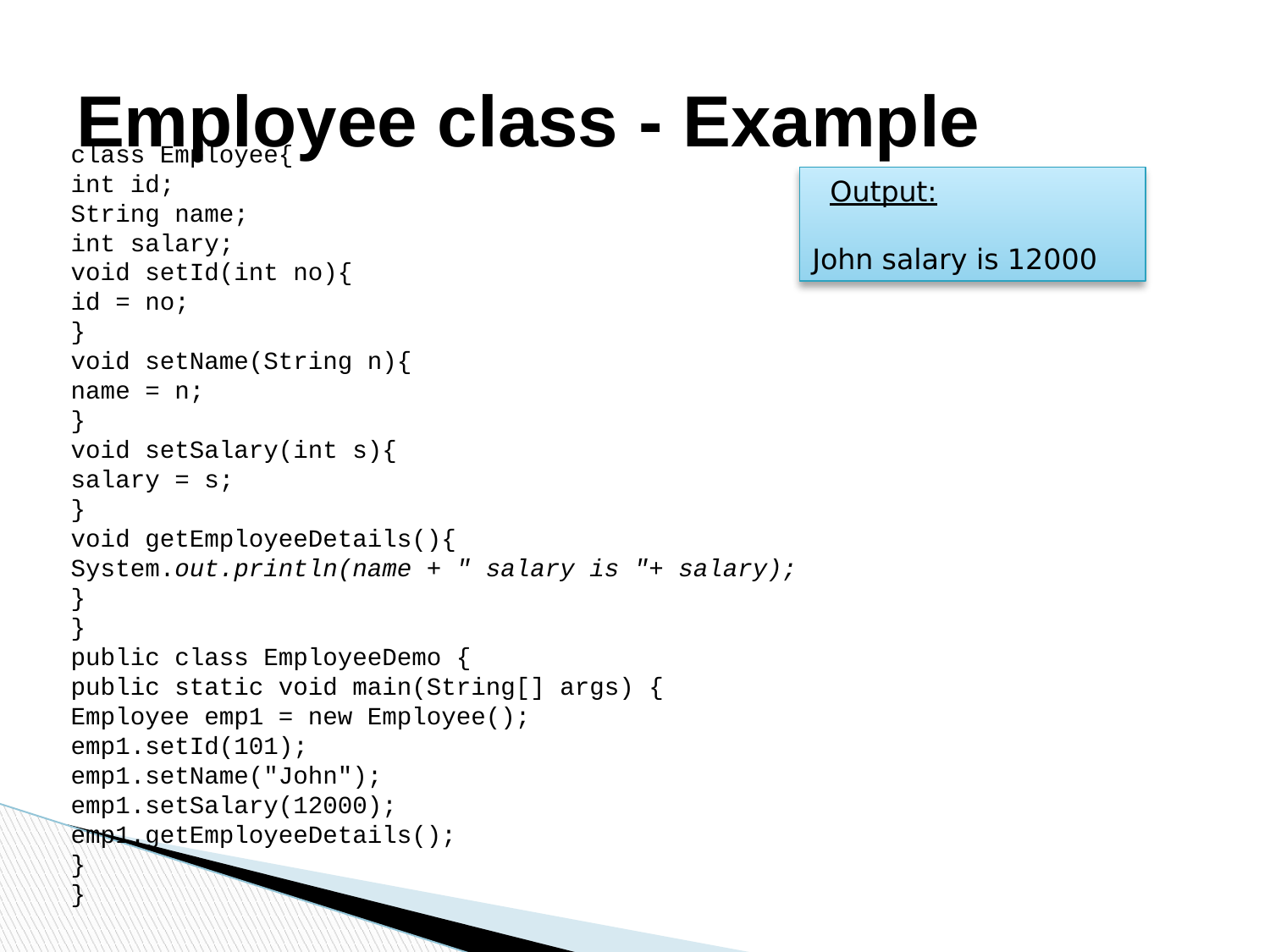

# Employee class - Example
class Employee{
int id;
String name;
int salary;
void setId(int no){
id = no;
}
void setName(String n){
name = n;
}
void setSalary(int s){
salary = s;
}
void getEmployeeDetails(){
System.out.println(name + " salary is "+ salary);
}
}
public class EmployeeDemo {
public static void main(String[] args) {
Employee emp1 = new Employee();
emp1.setId(101);
emp1.setName("John");
emp1.setSalary(12000);
emp1.getEmployeeDetails();
}
}

  Output:

John salary is 12000